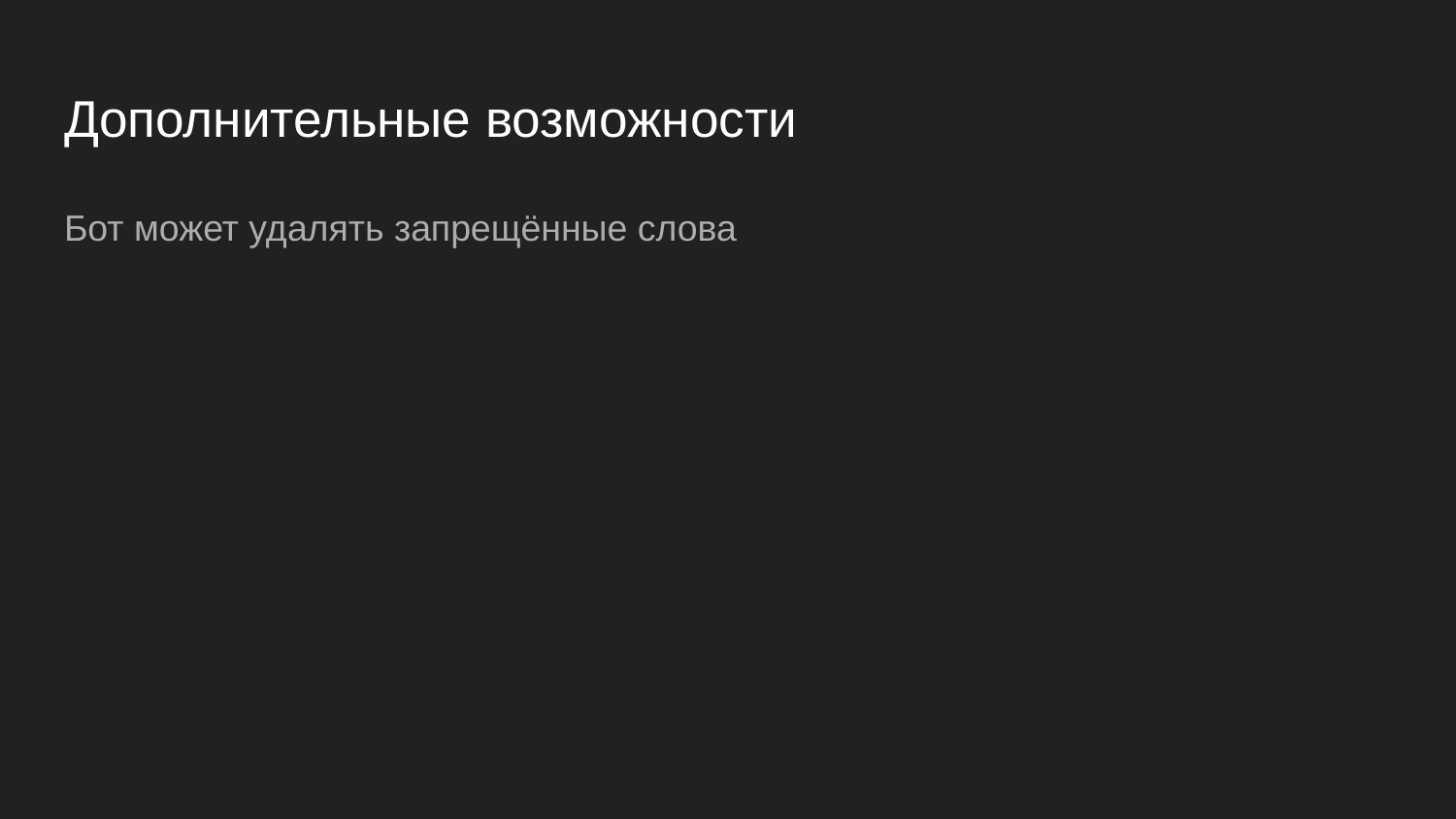

# Дополнительные возможности
Бот может удалять запрещённые слова